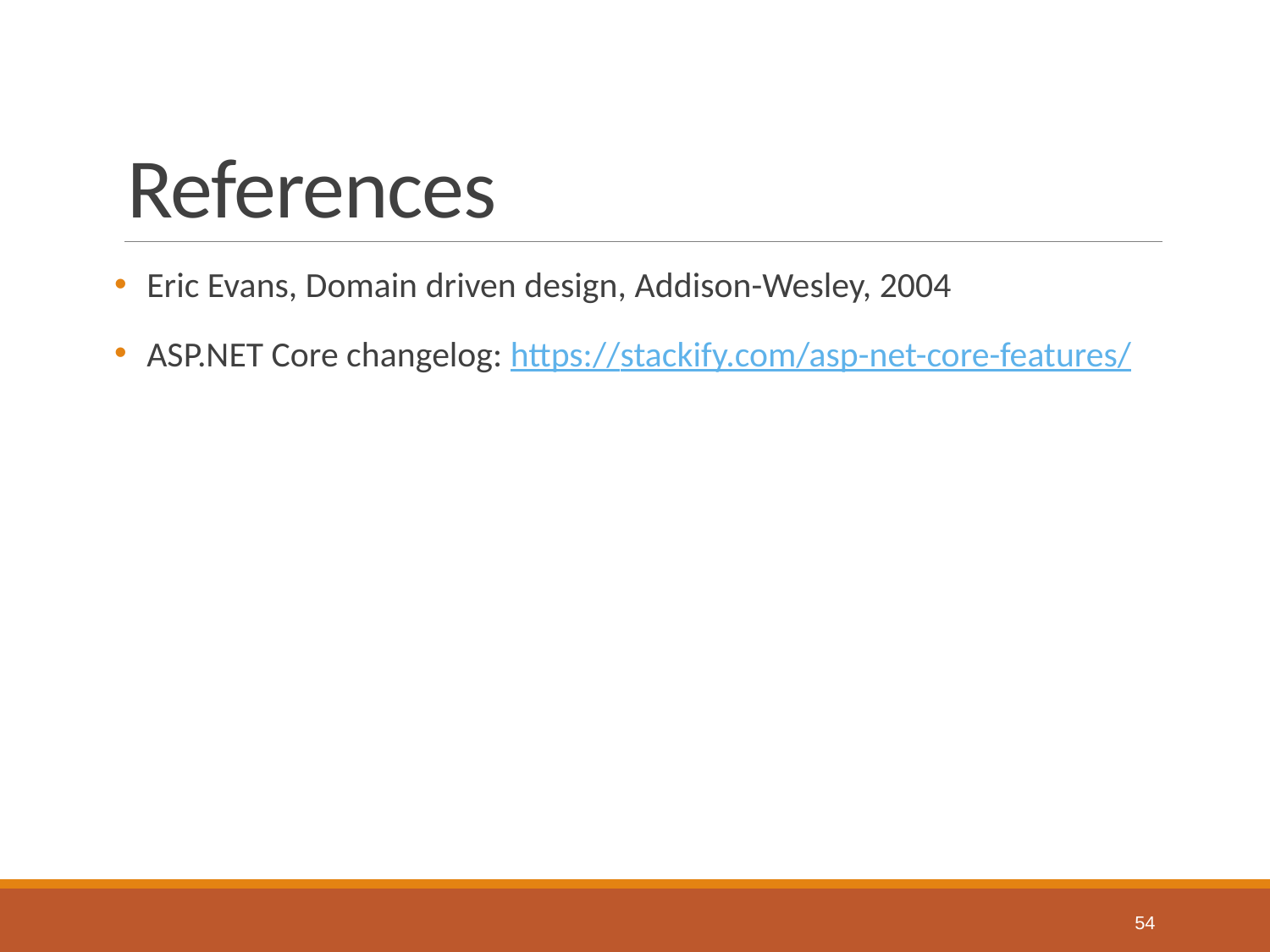

# References
Eric Evans, Domain driven design, Addison-Wesley, 2004
ASP.NET Core changelog: https://stackify.com/asp-net-core-features/
54